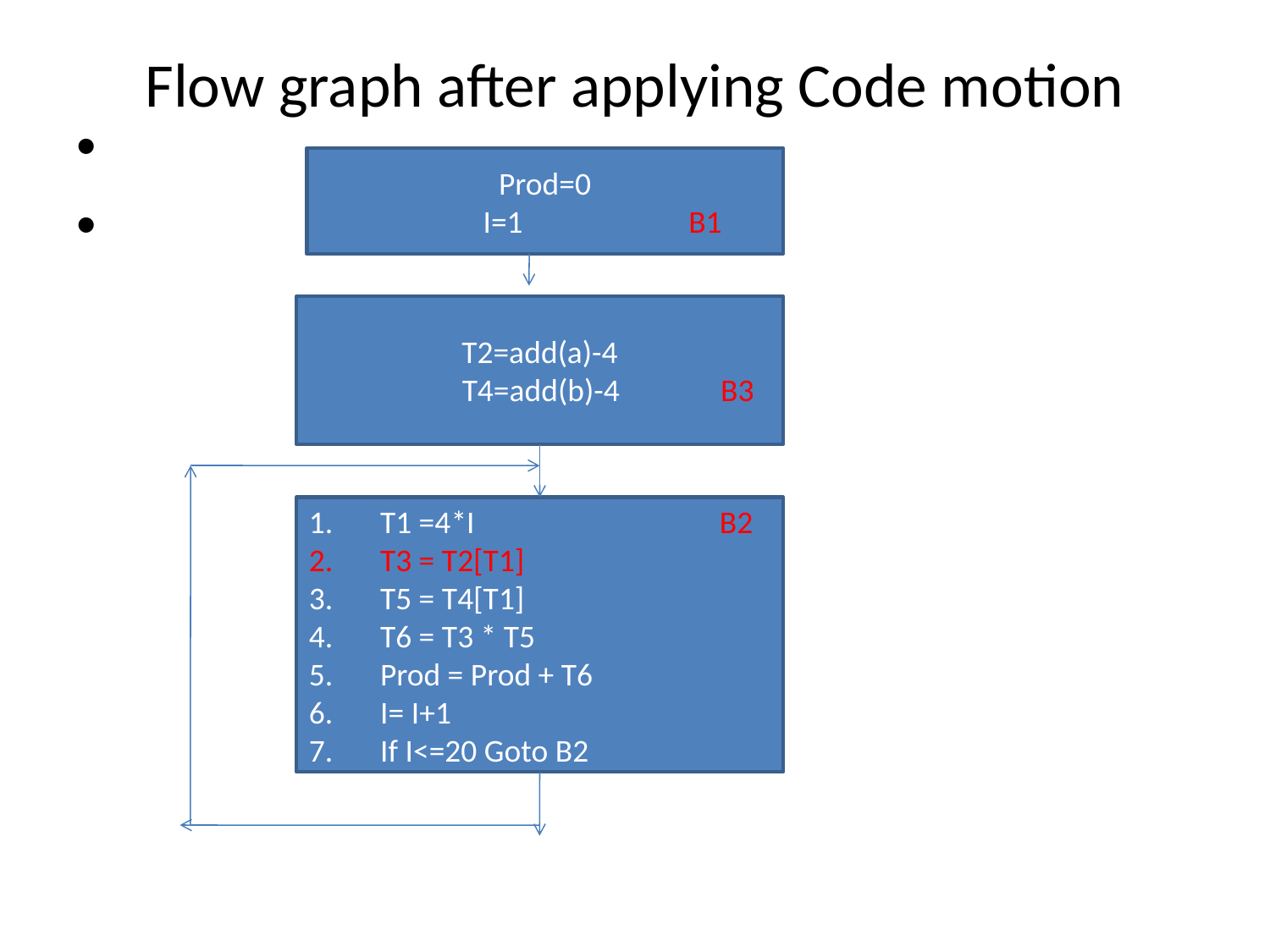

# Flow graph after applying Code motion

Prod=0
                     I=1                       B1
T2=add(a)-4
                   T4=add(b)-4              B3
T1 =4*I                                  B2
T3 = T2[T1]
T5 = T4[T1]
T6 = T3 * T5
Prod = Prod + T6
I= I+1
If I<=20 Goto B2